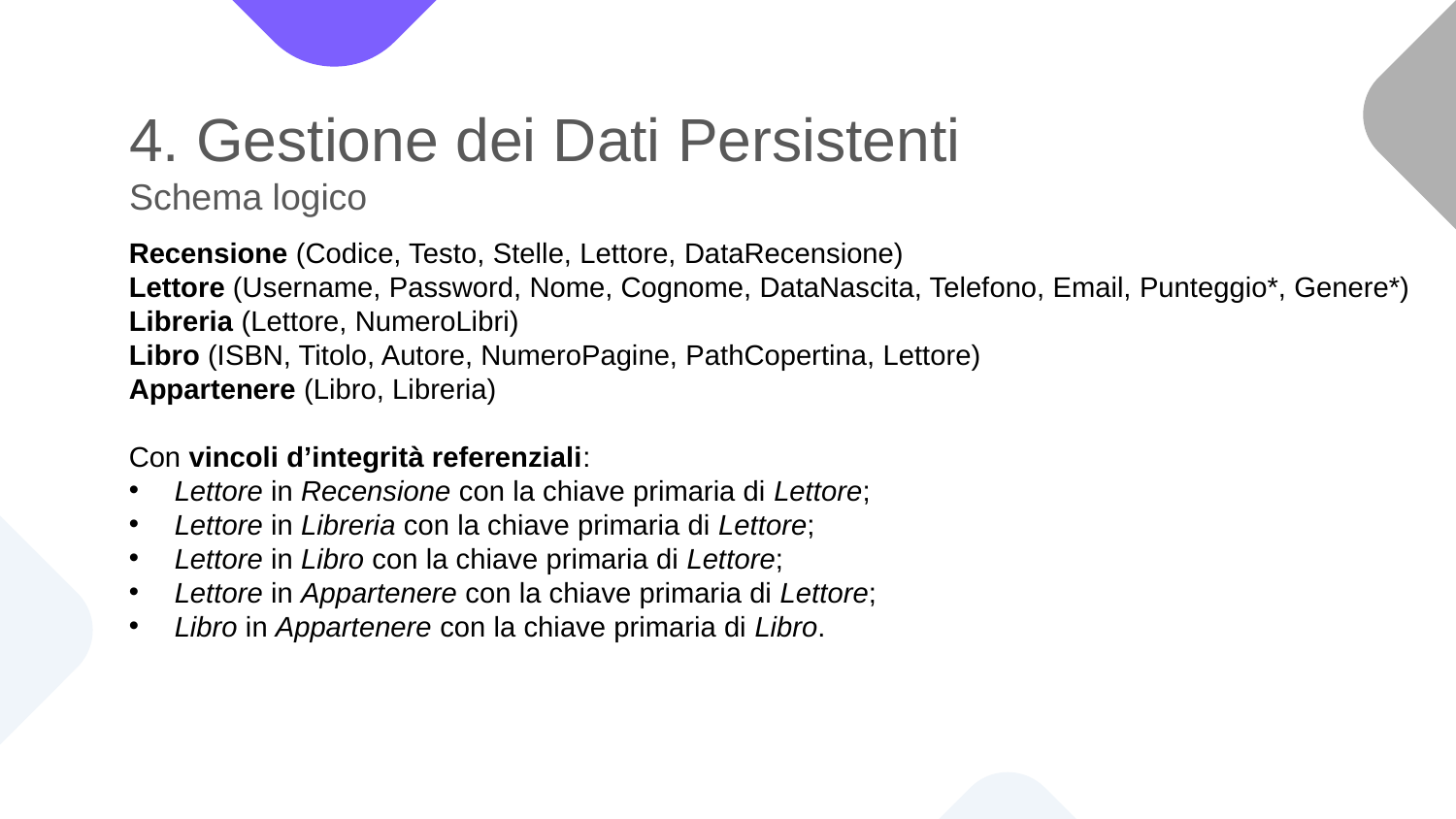

# 4. Gestione dei Dati Persistenti Schema logico
Recensione (Codice, Testo, Stelle, Lettore, DataRecensione)
Lettore (Username, Password, Nome, Cognome, DataNascita, Telefono, Email, Punteggio*, Genere*)
Libreria (Lettore, NumeroLibri)
Libro (ISBN, Titolo, Autore, NumeroPagine, PathCopertina, Lettore)
Appartenere (Libro, Libreria)

Con vincoli d’integrità referenziali:
Lettore in Recensione con la chiave primaria di Lettore;
Lettore in Libreria con la chiave primaria di Lettore;
Lettore in Libro con la chiave primaria di Lettore;
Lettore in Appartenere con la chiave primaria di Lettore;
Libro in Appartenere con la chiave primaria di Libro.